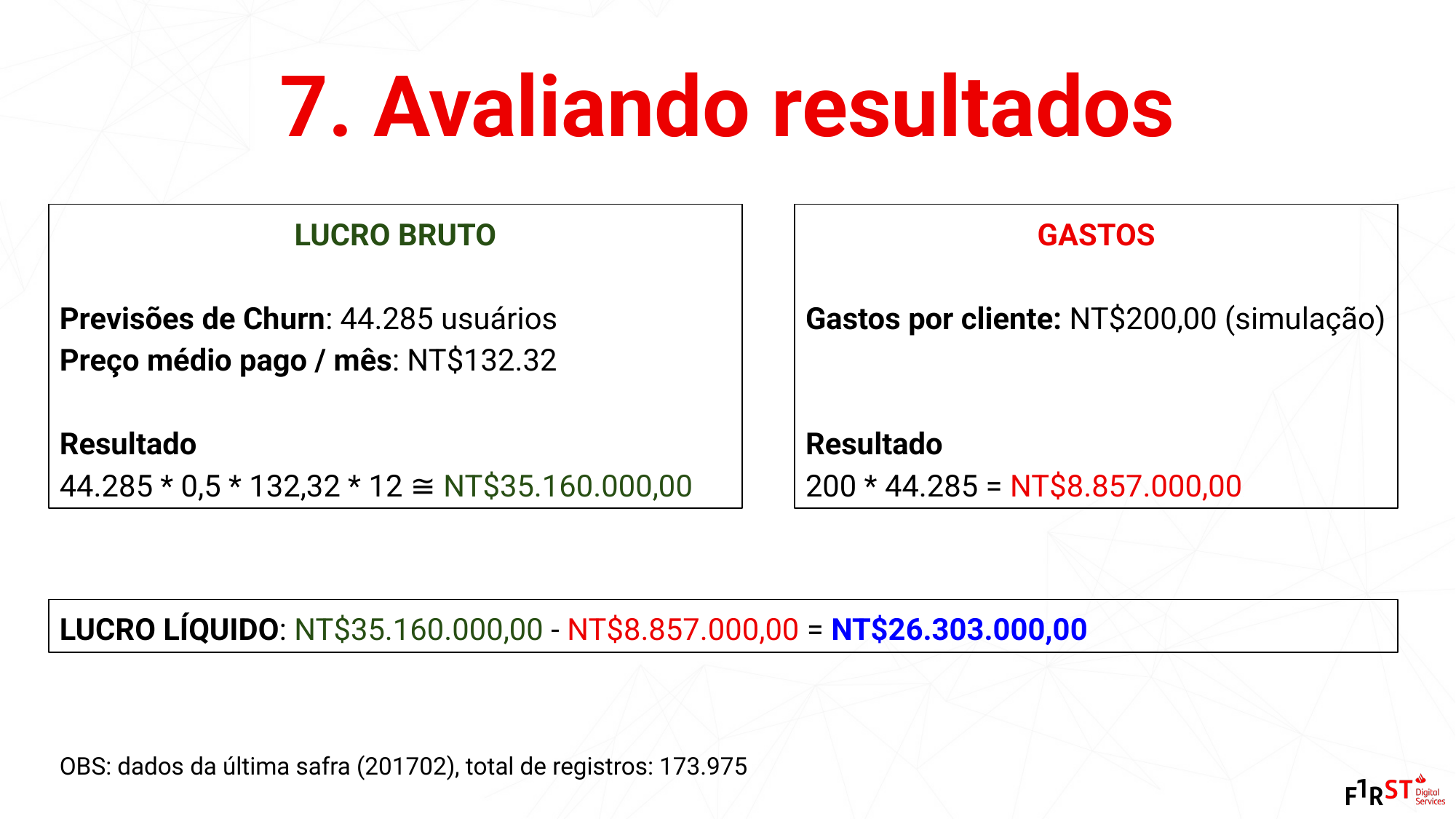

7. Avaliando resultados
LUCRO BRUTO

Previsões de Churn: 44.285 usuários
Preço médio pago / mês: NT$132.32

Resultado
44.285 * 0,5 * 132,32 * 12 ≅ NT$35.160.000,00
GASTOS

Gastos por cliente: NT$200,00 (simulação)

Resultado
200 * 44.285 = NT$8.857.000,00
LUCRO LÍQUIDO: NT$35.160.000,00 - NT$8.857.000,00 = NT$26.303.000,00
OBS: dados da última safra (201702), total de registros: 173.975